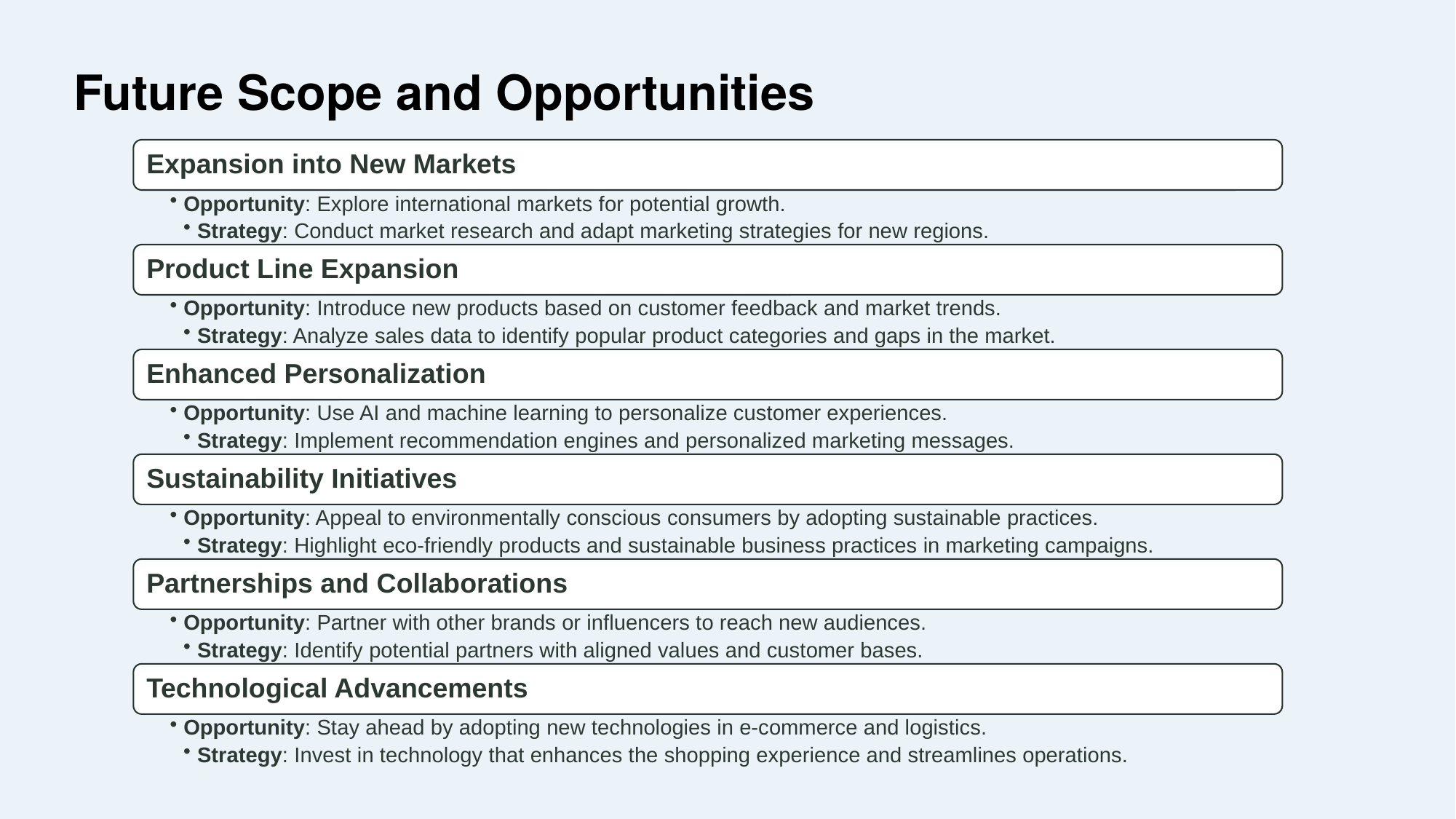

Future Scope and Opportunities
Expansion into New Markets
Opportunity: Explore international markets for potential growth.
Strategy: Conduct market research and adapt marketing strategies for new regions.
Product Line Expansion
Opportunity: Introduce new products based on customer feedback and market trends.
Strategy: Analyze sales data to identify popular product categories and gaps in the market.
Enhanced Personalization
Opportunity: Use AI and machine learning to personalize customer experiences.
Strategy: Implement recommendation engines and personalized marketing messages.
Sustainability Initiatives
Opportunity: Appeal to environmentally conscious consumers by adopting sustainable practices.
Strategy: Highlight eco-friendly products and sustainable business practices in marketing campaigns.
Partnerships and Collaborations
Opportunity: Partner with other brands or influencers to reach new audiences.
Strategy: Identify potential partners with aligned values and customer bases.
Technological Advancements
Opportunity: Stay ahead by adopting new technologies in e-commerce and logistics.
Strategy: Invest in technology that enhances the shopping experience and streamlines operations.